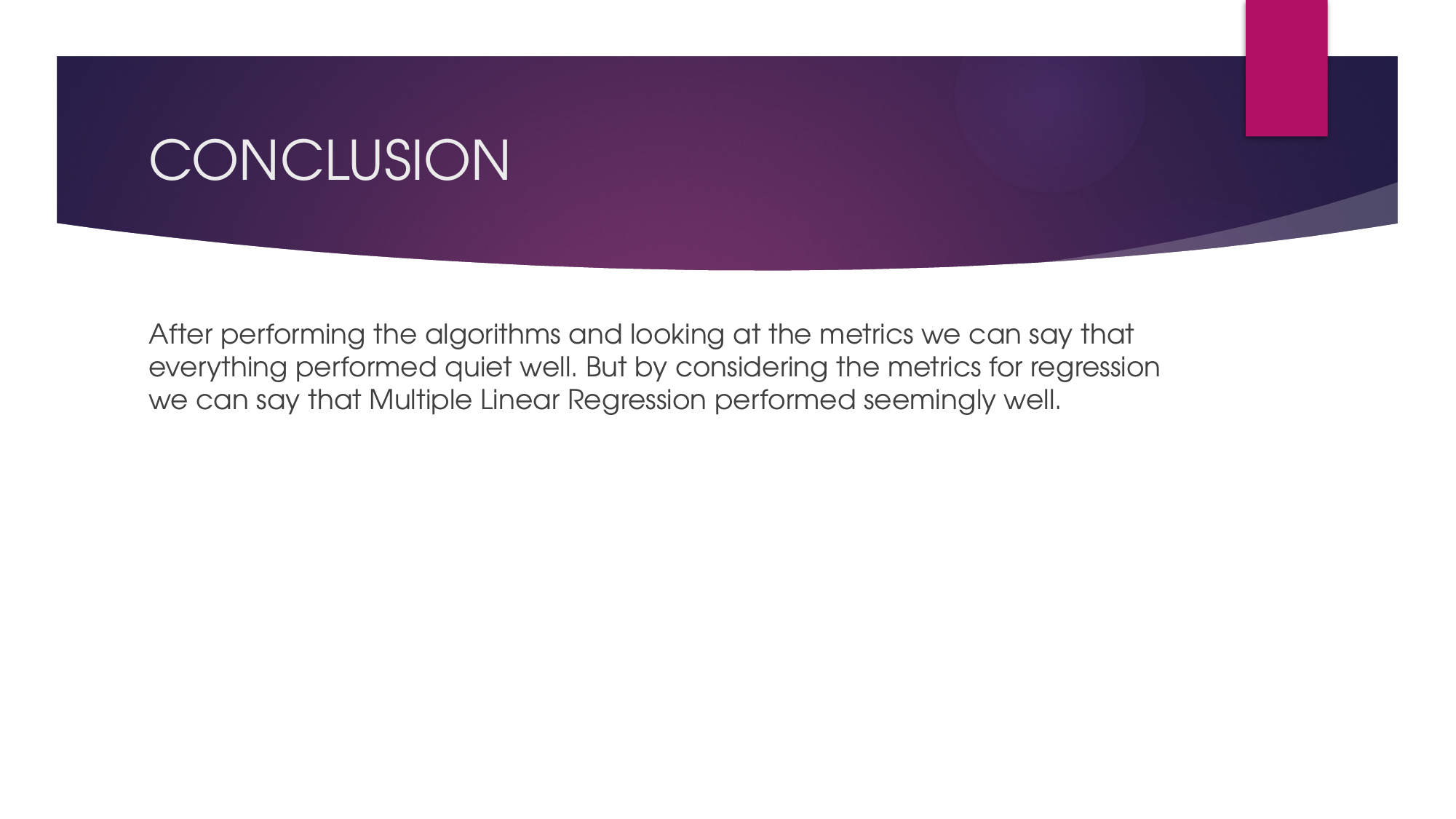

# CONCLUSION
After performing the algorithms and looking at the metrics we can say that everything performed quiet well. But by considering the metrics for regression we can say that Multiple Linear Regression performed seemingly well.